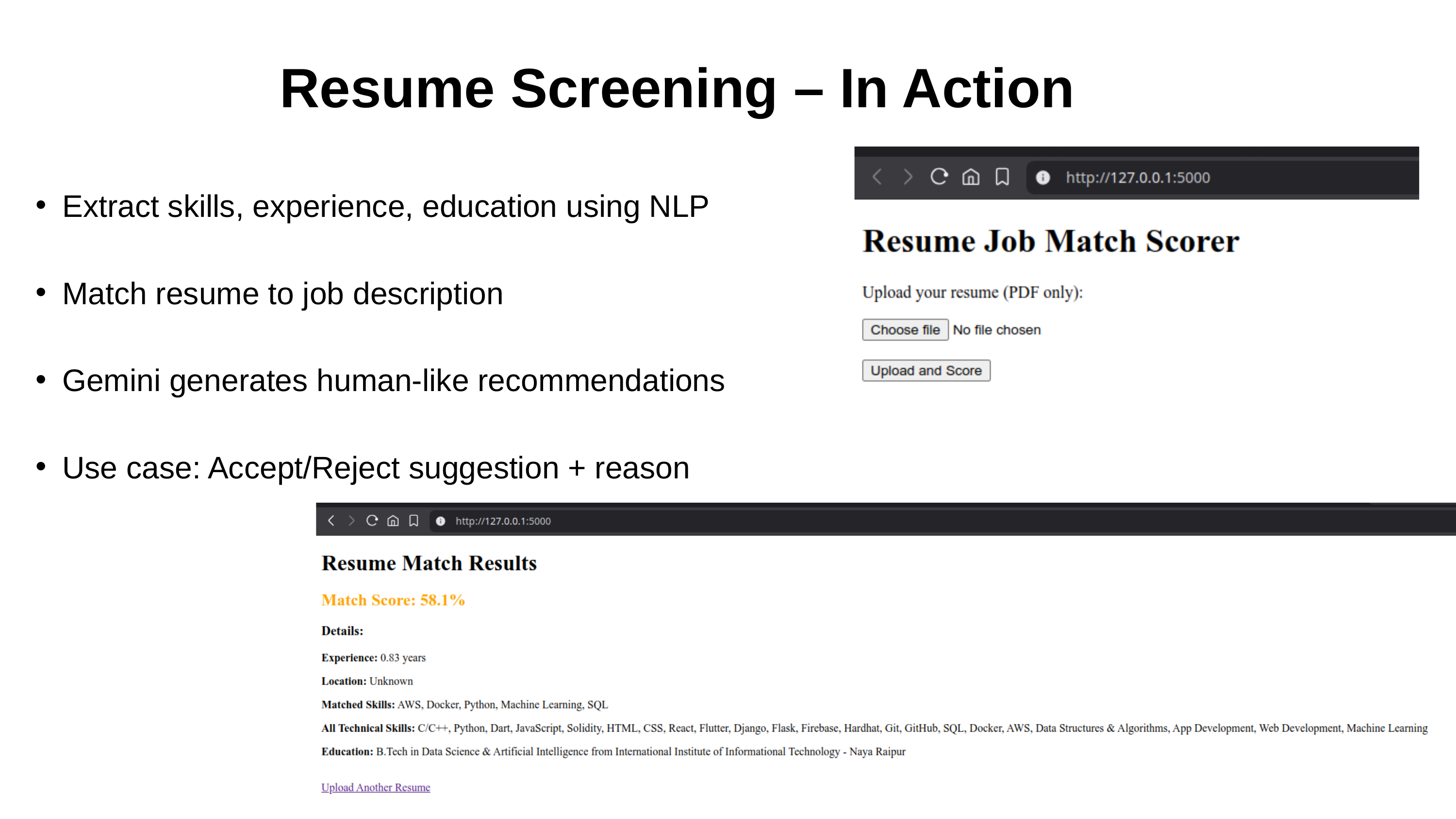

Resume Screening – In Action

Extract skills, experience, education using NLP

Match resume to job description

Gemini generates human-like recommendations

Use case: Accept/Reject suggestion + reason